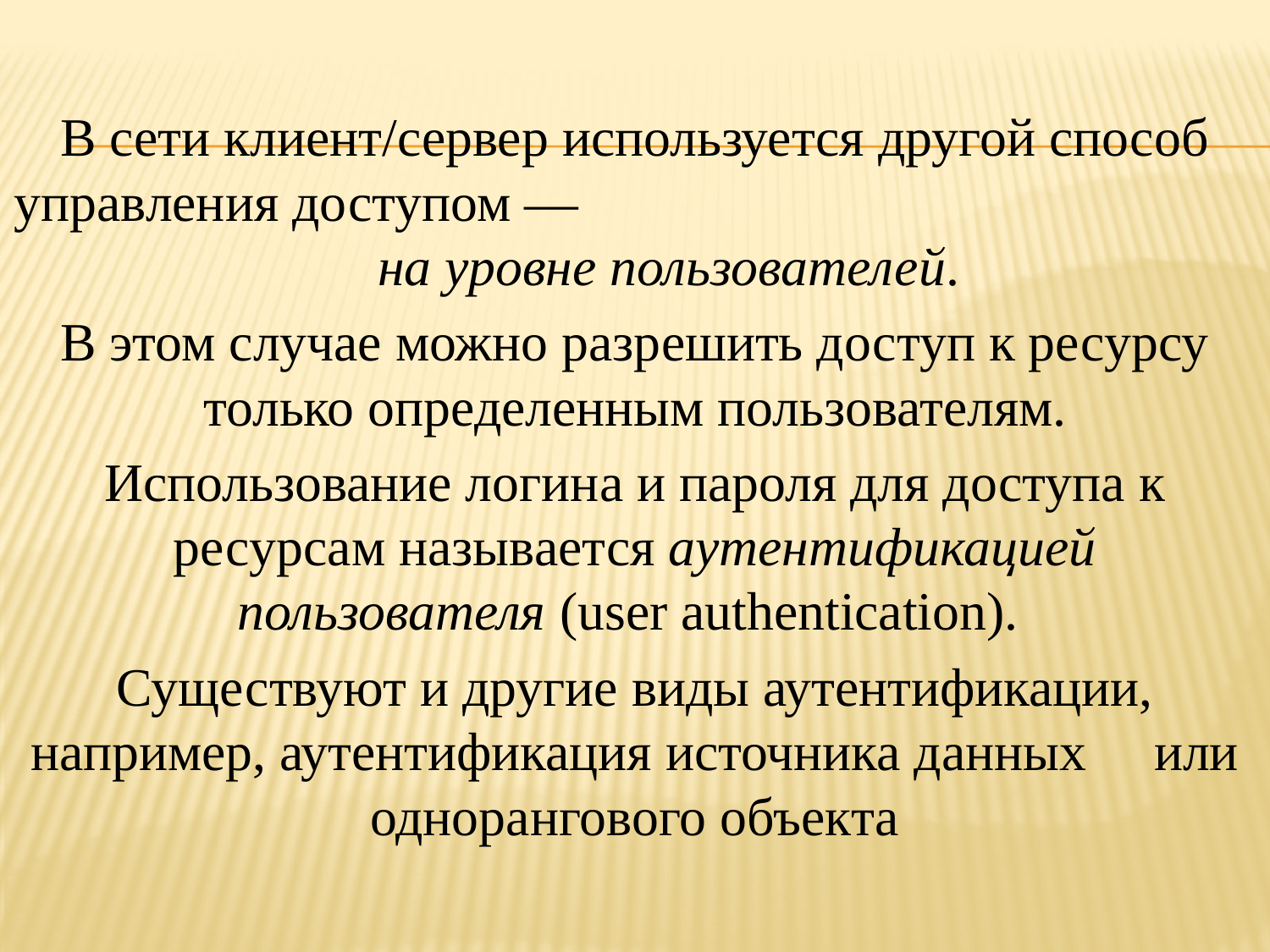

В сети клиент/сервер используется другой способ управления доступом —                                                         на уровне пользователей.
В этом случае можно разрешить доступ к ресурсу только определенным пользователям.
Использование логина и пароля для доступа к ресурсам называется аутентификацией пользователя (user authentication).
Существуют и другие виды аутентификации, например, аутентификация источника данных     или однорангового объекта